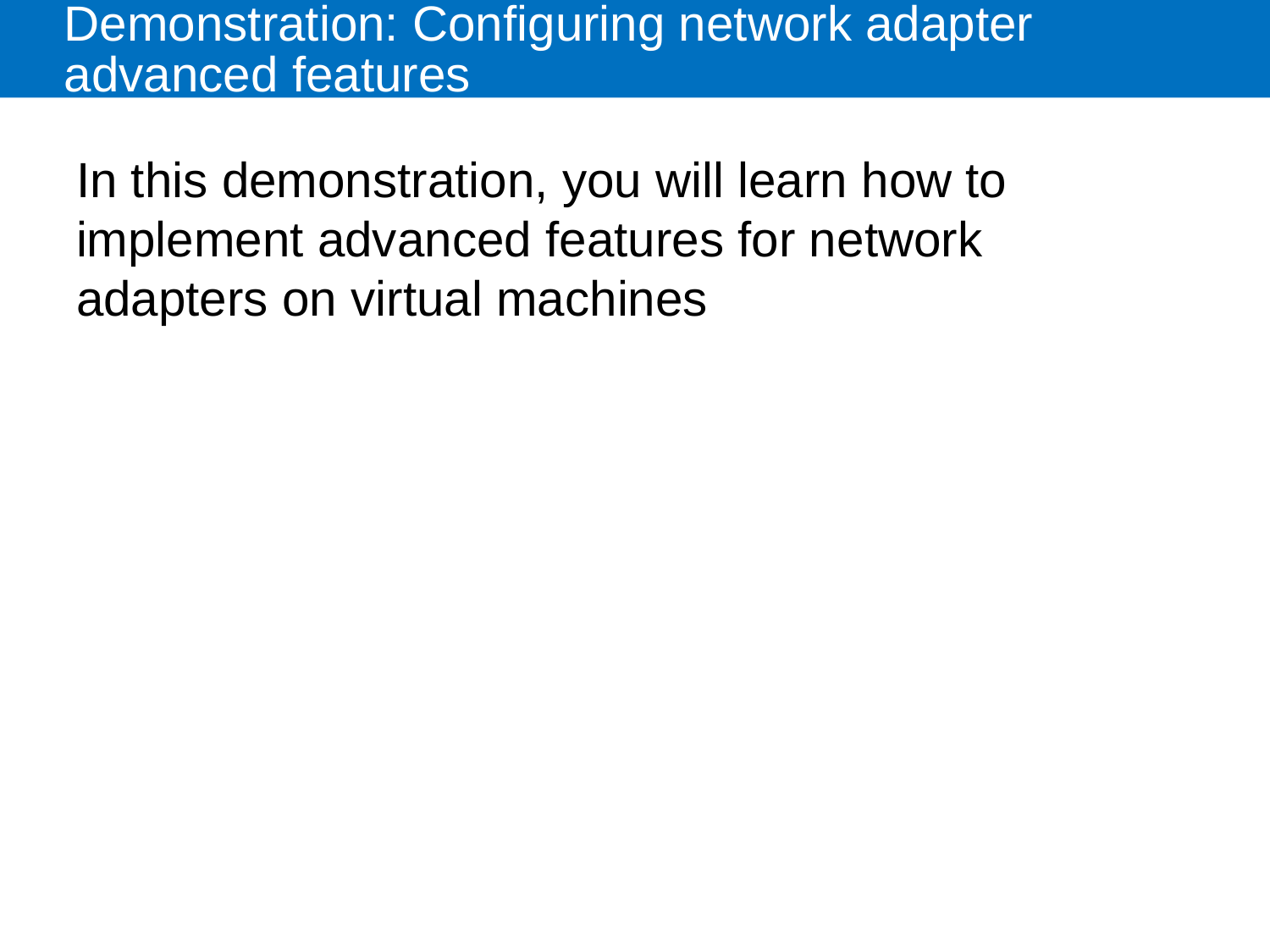

# Demonstration: Configuring network adapter advanced features
In this demonstration, you will learn how to implement advanced features for network adapters on virtual machines